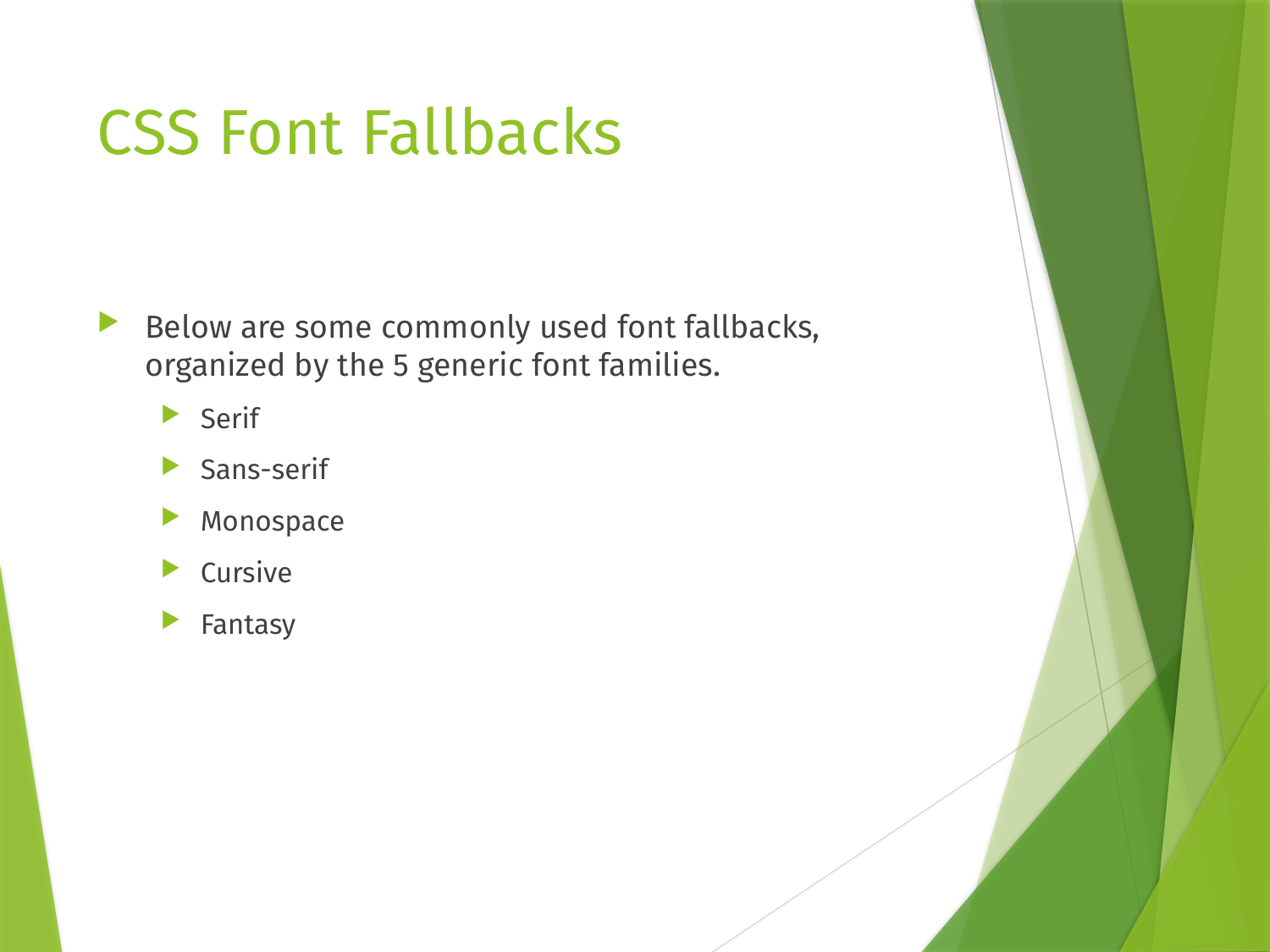

# CSS Font Fallbacks
Below are some commonly used font fallbacks, organized by the 5 generic font families.
Serif
Sans-serif
Monospace
Cursive
Fantasy